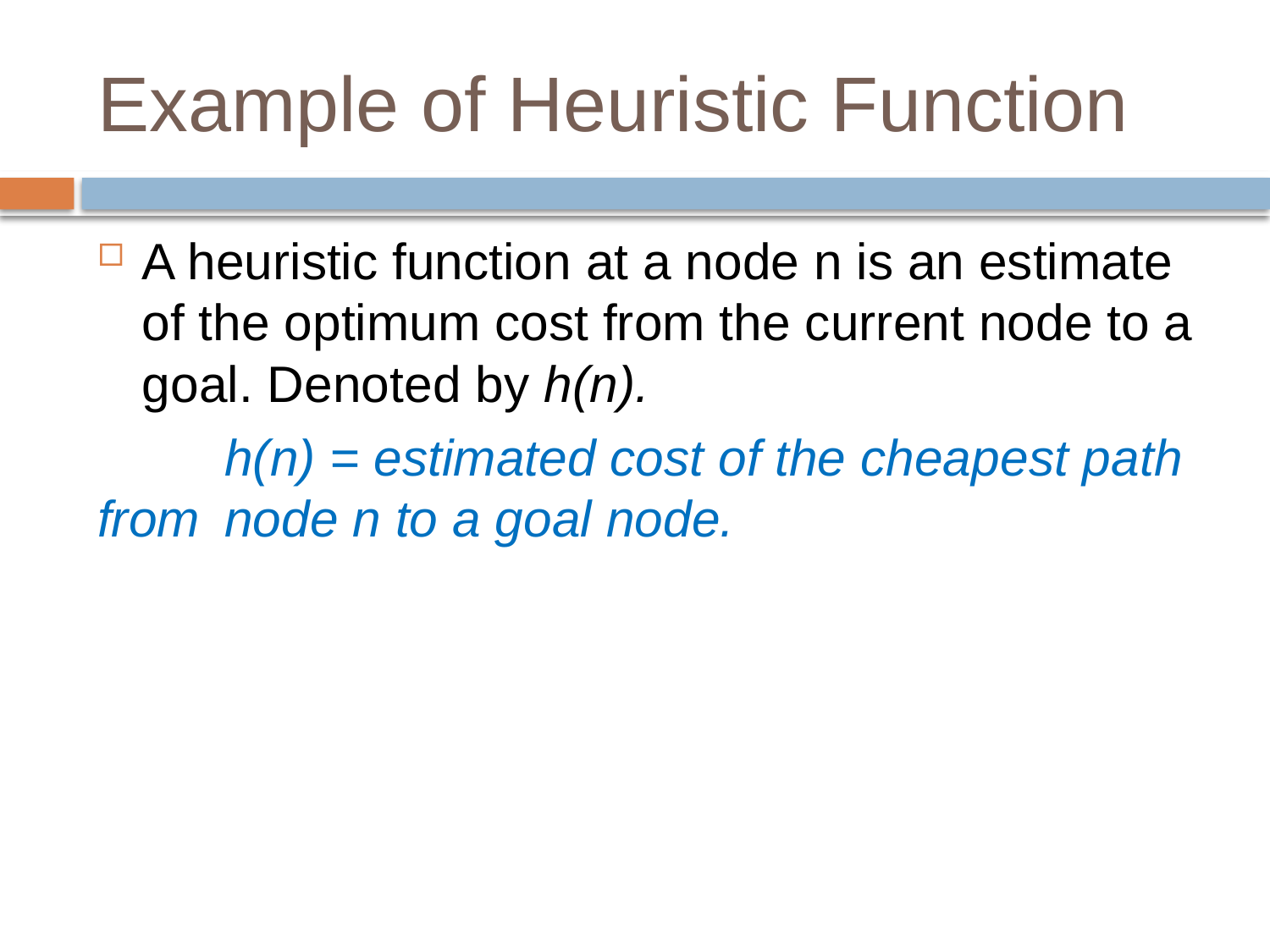

# Example of Heuristic Function
A heuristic function at a node n is an estimate of the optimum cost from the current node to a goal. Denoted by h(n).
	h(n) = estimated cost of the cheapest path from 	node n to a goal node.